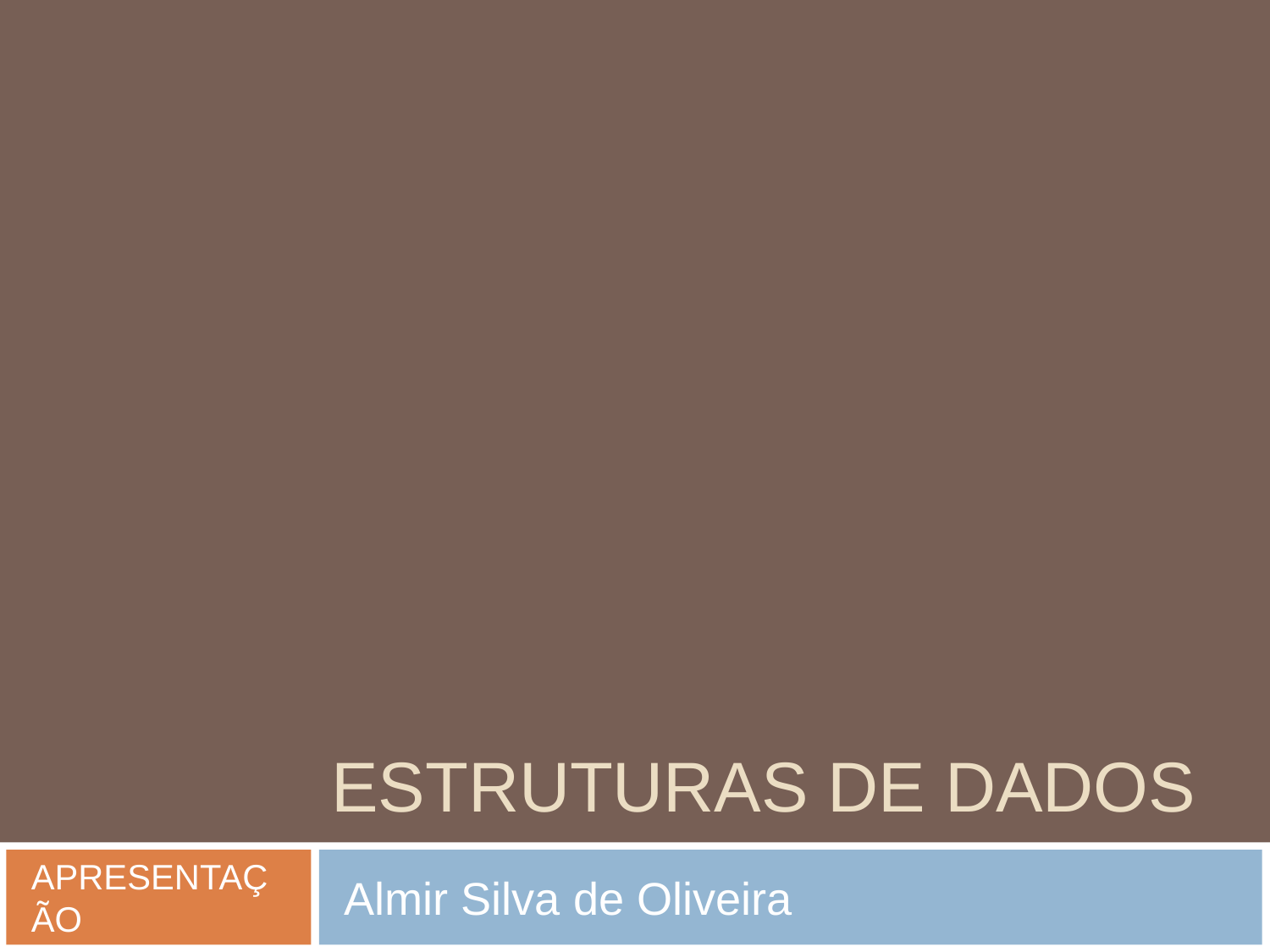

# Estruturas de dados
APRESENTAÇÃO
Almir Silva de Oliveira